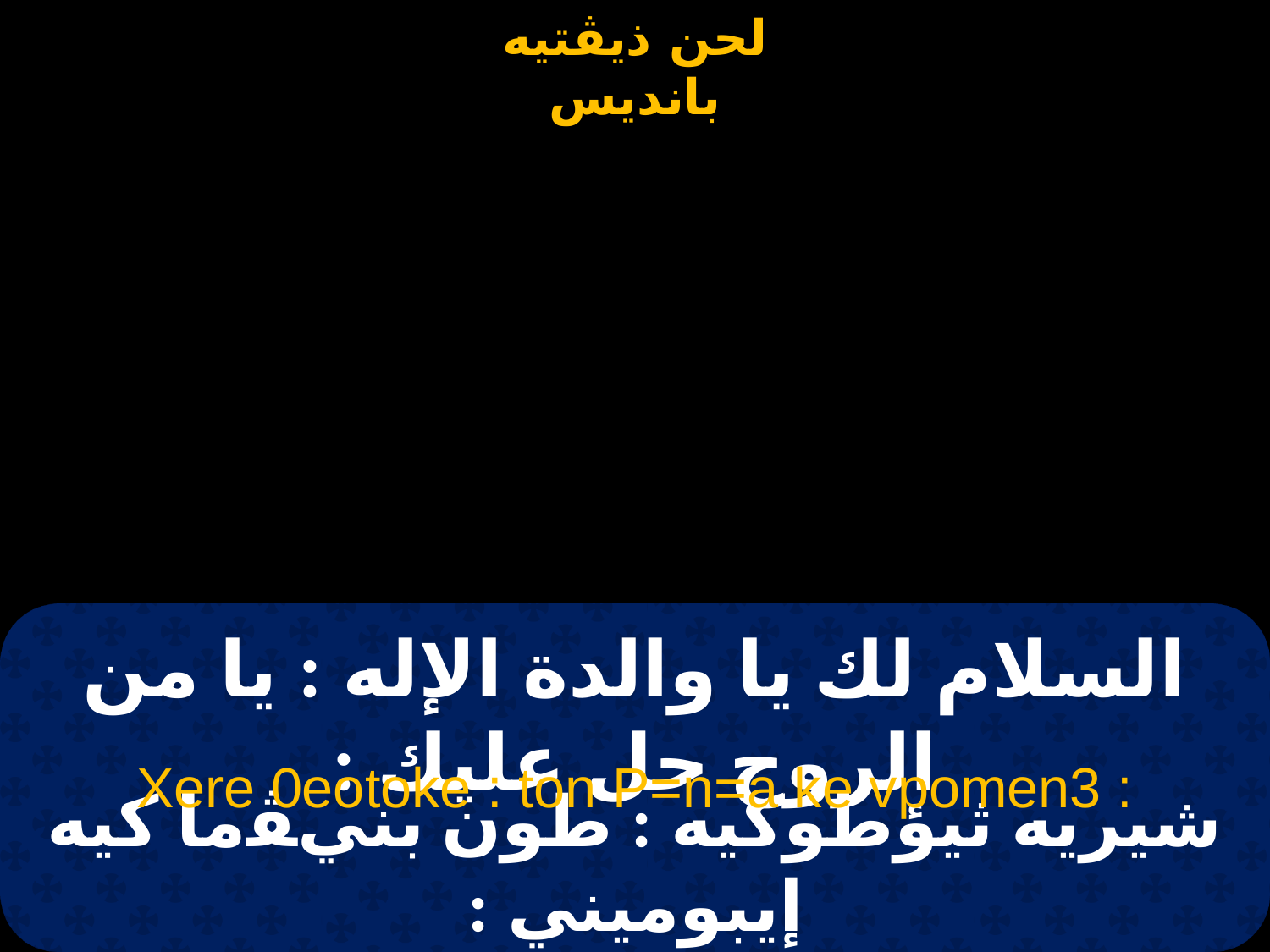

# السلام لك يا والدة الإله : يا من الروح حل عليك :
Xere 0eotoke : ton P=n=a ke vpomen3 :
شيريه ثيؤطوكيه : طون بنيﭭما كيه إيبوميني :